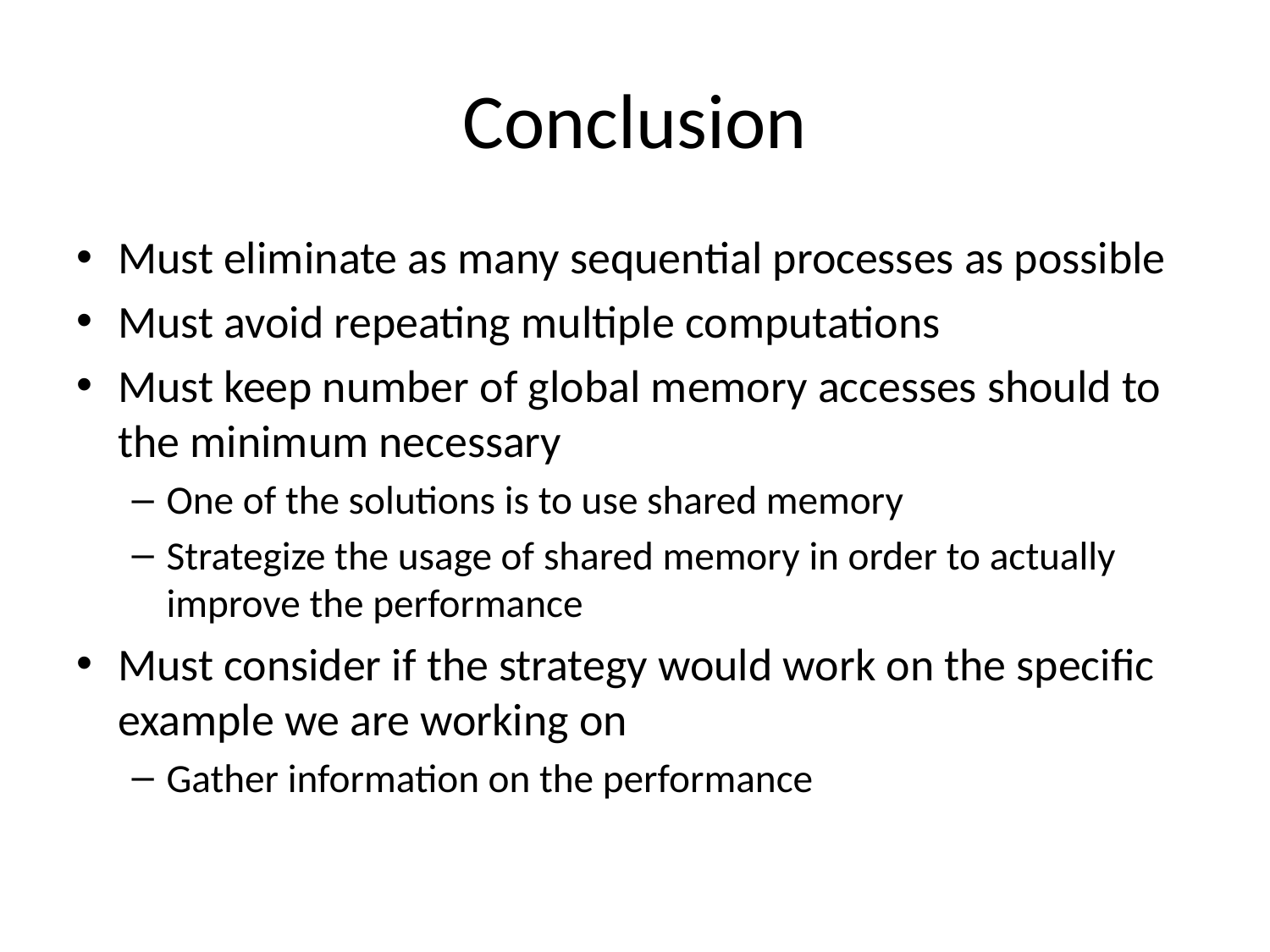

# Conclusion
Must eliminate as many sequential processes as possible
Must avoid repeating multiple computations
Must keep number of global memory accesses should to the minimum necessary
One of the solutions is to use shared memory
Strategize the usage of shared memory in order to actually improve the performance
Must consider if the strategy would work on the specific example we are working on
Gather information on the performance